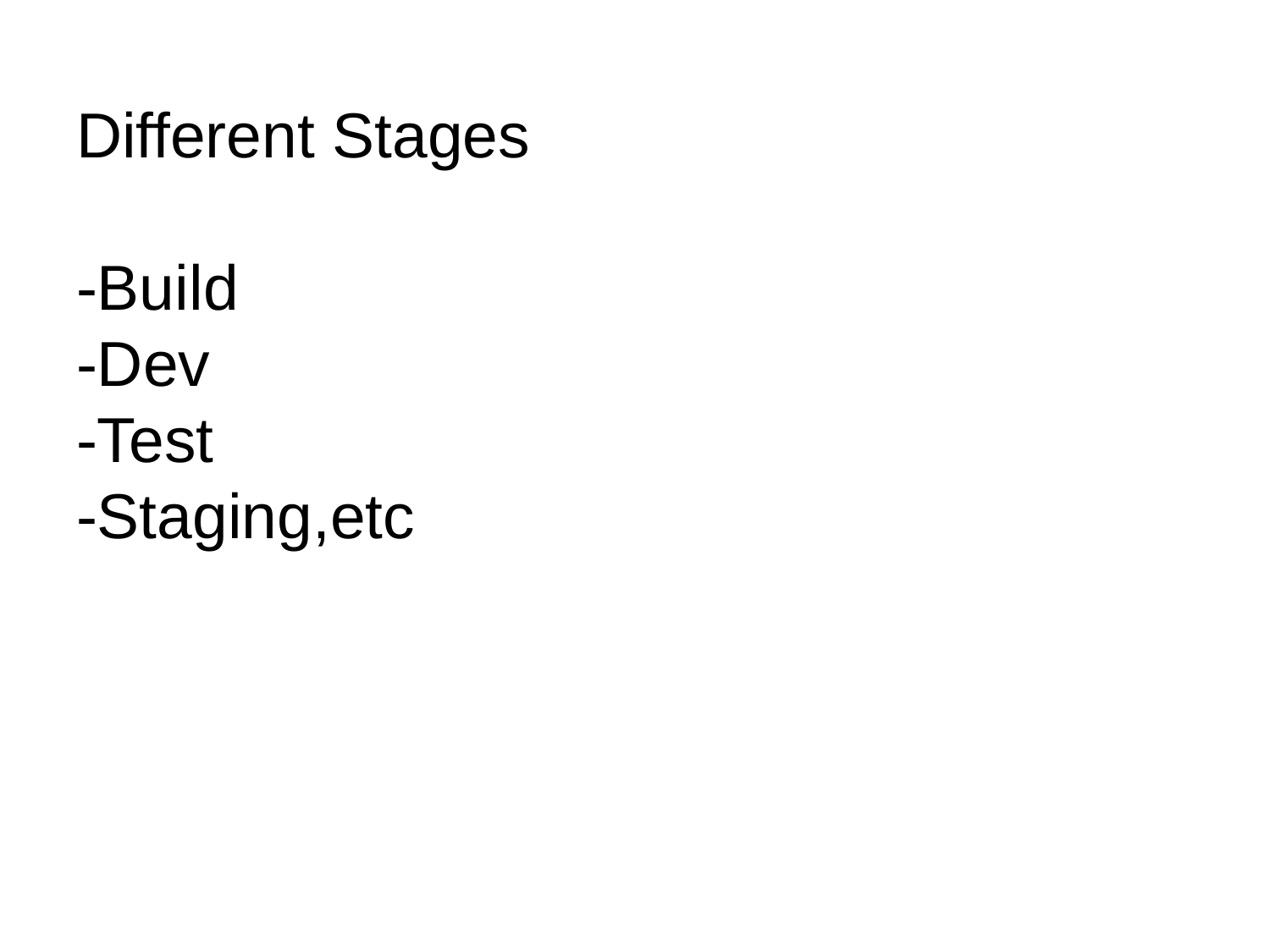

# Different Stages -Build -Dev -Test -Staging,etc